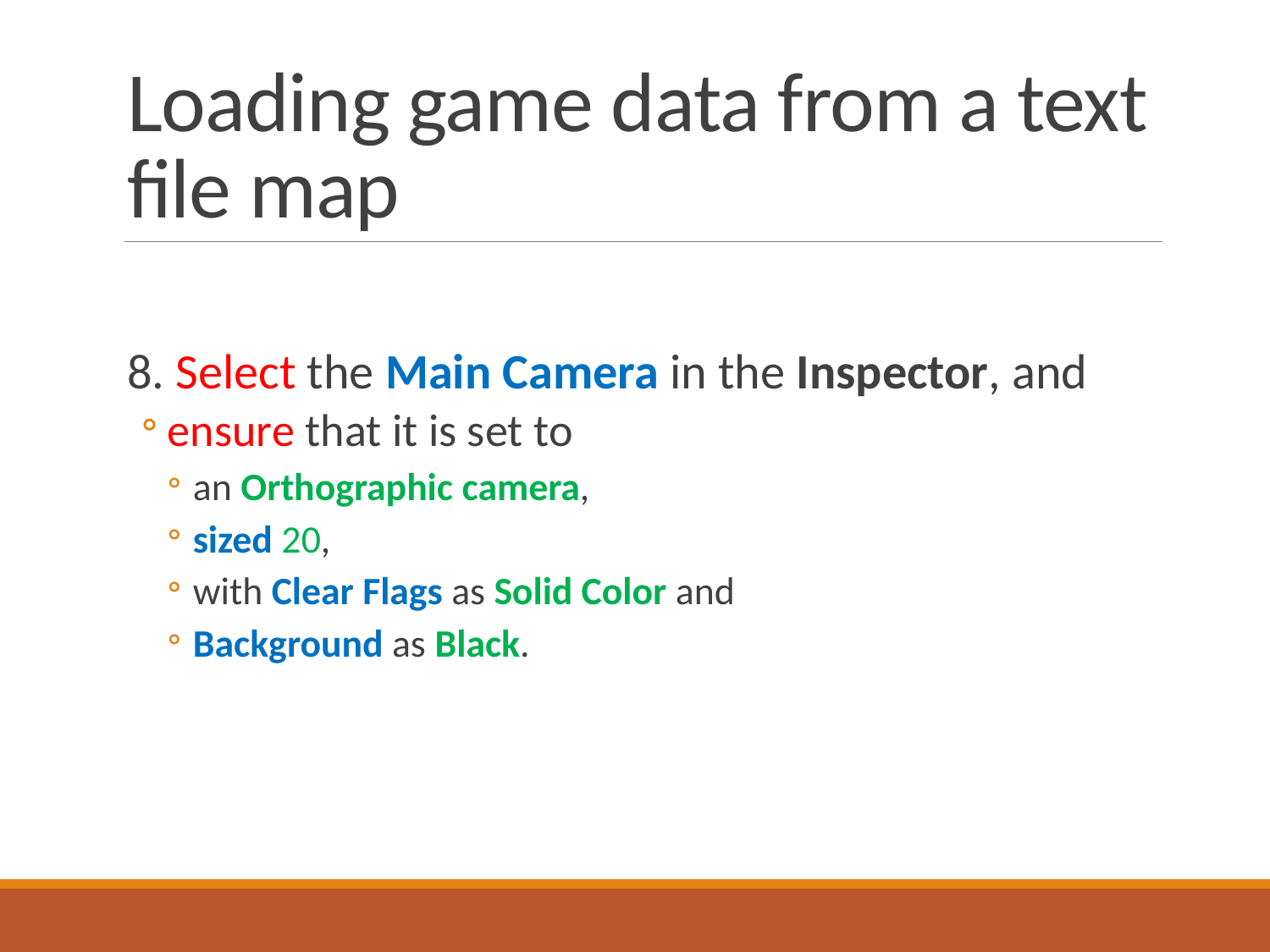

# Loading game data from a text file map

8. Select the Main Camera in the Inspector, and
ensure that it is set to
an Orthographic camera,
sized 20,
with Clear Flags as Solid Color and
Background as Black.